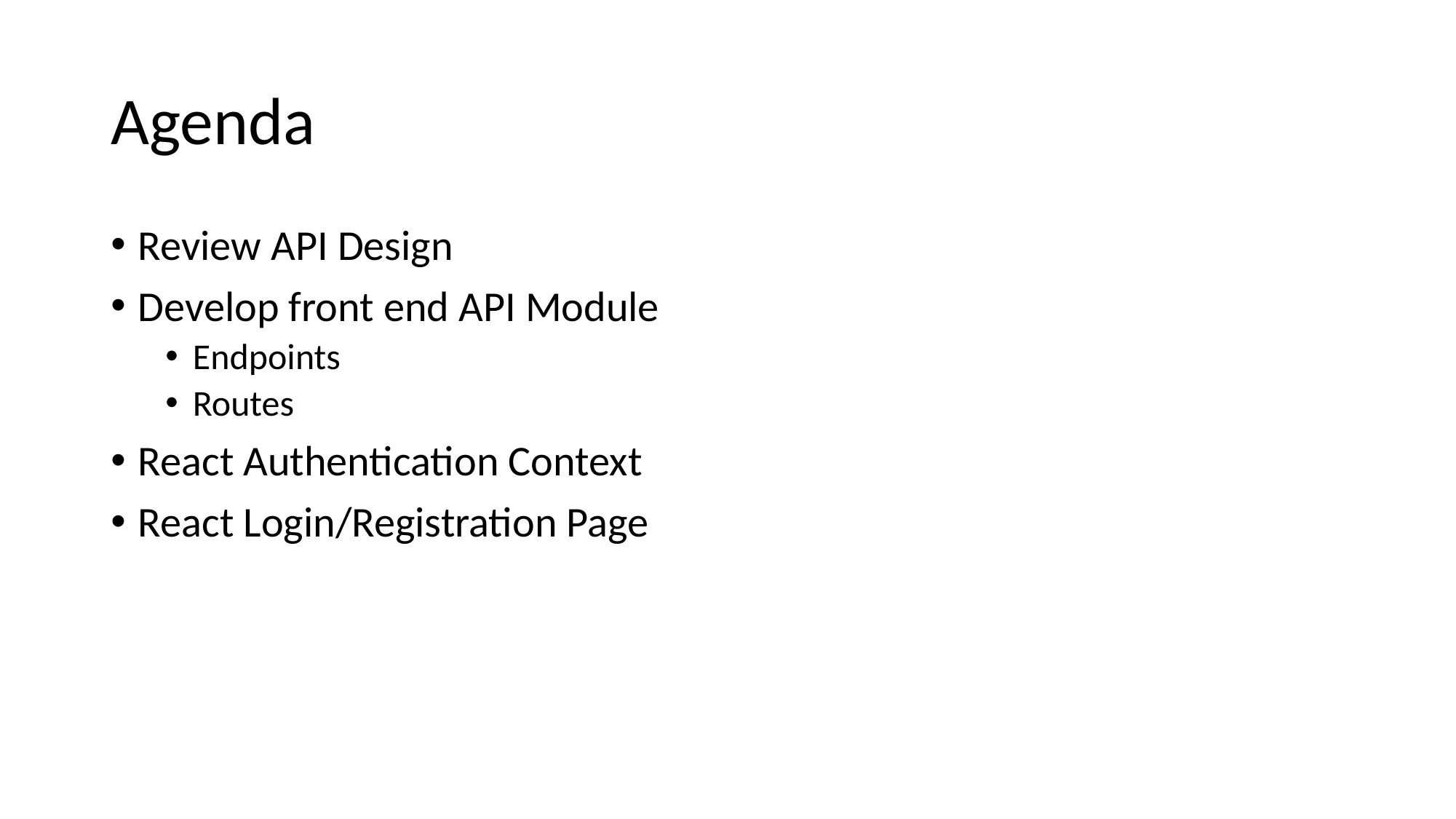

# Agenda
Review API Design
Develop front end API Module
Endpoints
Routes
React Authentication Context
React Login/Registration Page